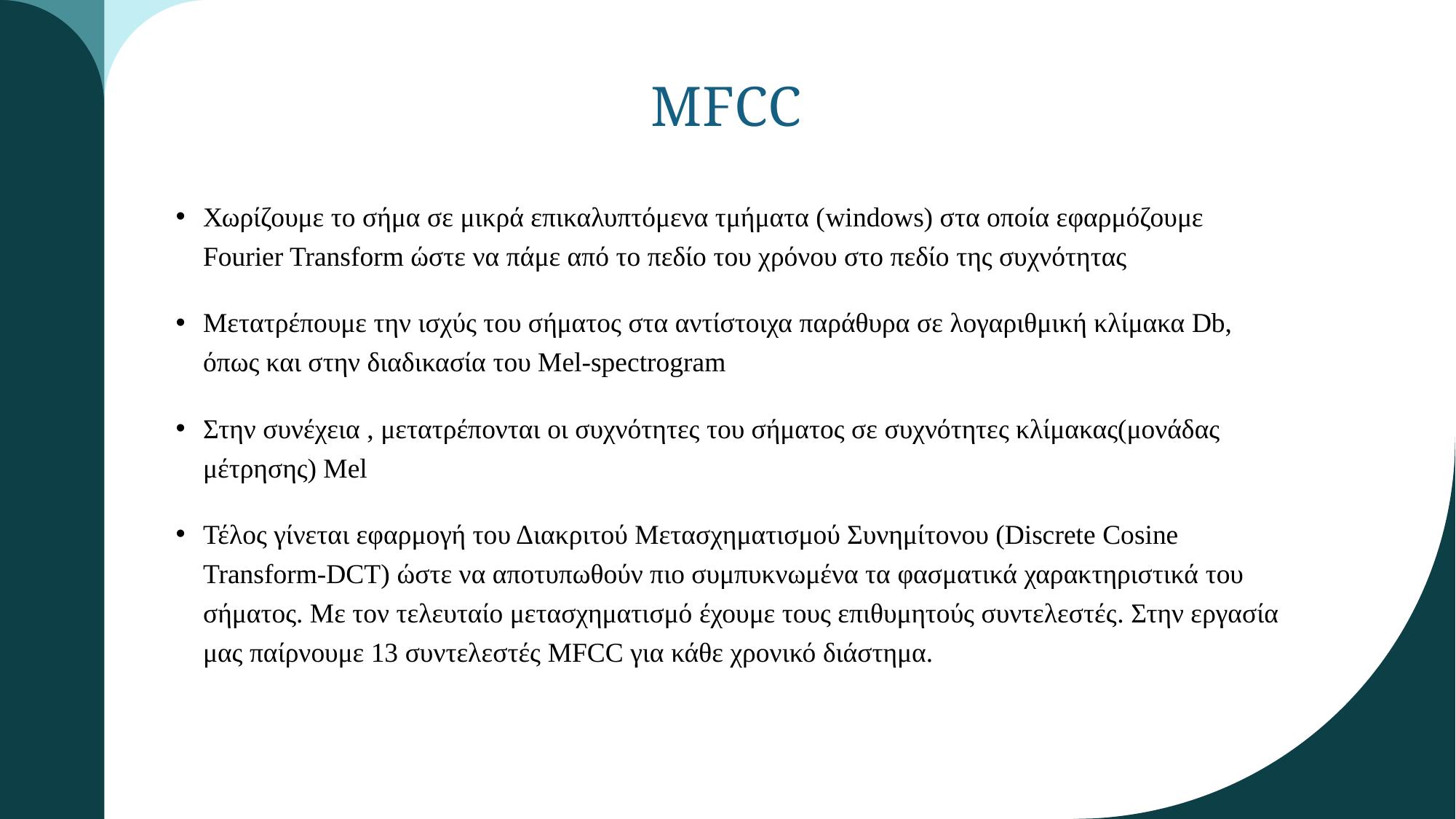

# MFCC
Χωρίζουμε το σήμα σε μικρά επικαλυπτόμενα τμήματα (windows) στα οποία εφαρμόζουμε Fourier Transform ώστε να πάμε από το πεδίο του χρόνου στο πεδίο της συχνότητας
Μετατρέπουμε την ισχύς του σήματος στα αντίστοιχα παράθυρα σε λογαριθμική κλίμακα Db, όπως και στην διαδικασία του Mel-spectrogram
Στην συνέχεια , μετατρέπονται οι συχνότητες του σήματος σε συχνότητες κλίμακας(μονάδας μέτρησης) Mel
Τέλος γίνεται εφαρμογή του Διακριτού Μετασχηματισμού Συνημίτονου (Discrete Cosine Transform-DCT) ώστε να αποτυπωθούν πιο συμπυκνωμένα τα φασματικά χαρακτηριστικά του σήματος. Με τον τελευταίο μετασχηματισμό έχουμε τους επιθυμητούς συντελεστές. Στην εργασία μας παίρνουμε 13 συντελεστές MFCC για κάθε χρονικό διάστημα.